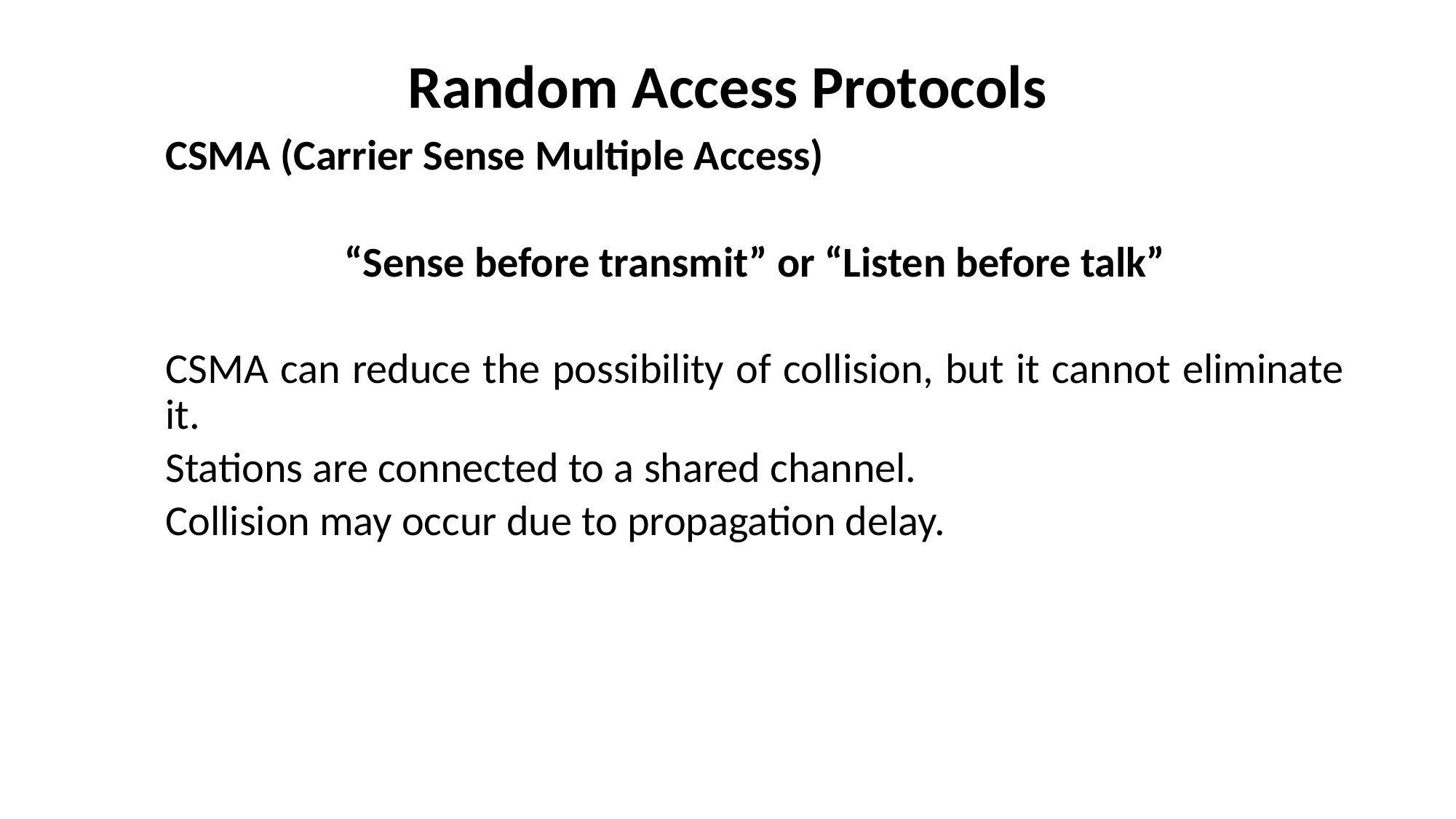

# Random Access Protocols
CSMA (Carrier Sense Multiple Access)

“Sense before transmit” or “Listen before talk”

CSMA can reduce the possibility of collision, but it cannot eliminate it.
Stations are connected to a shared channel.
Collision may occur due to propagation delay.